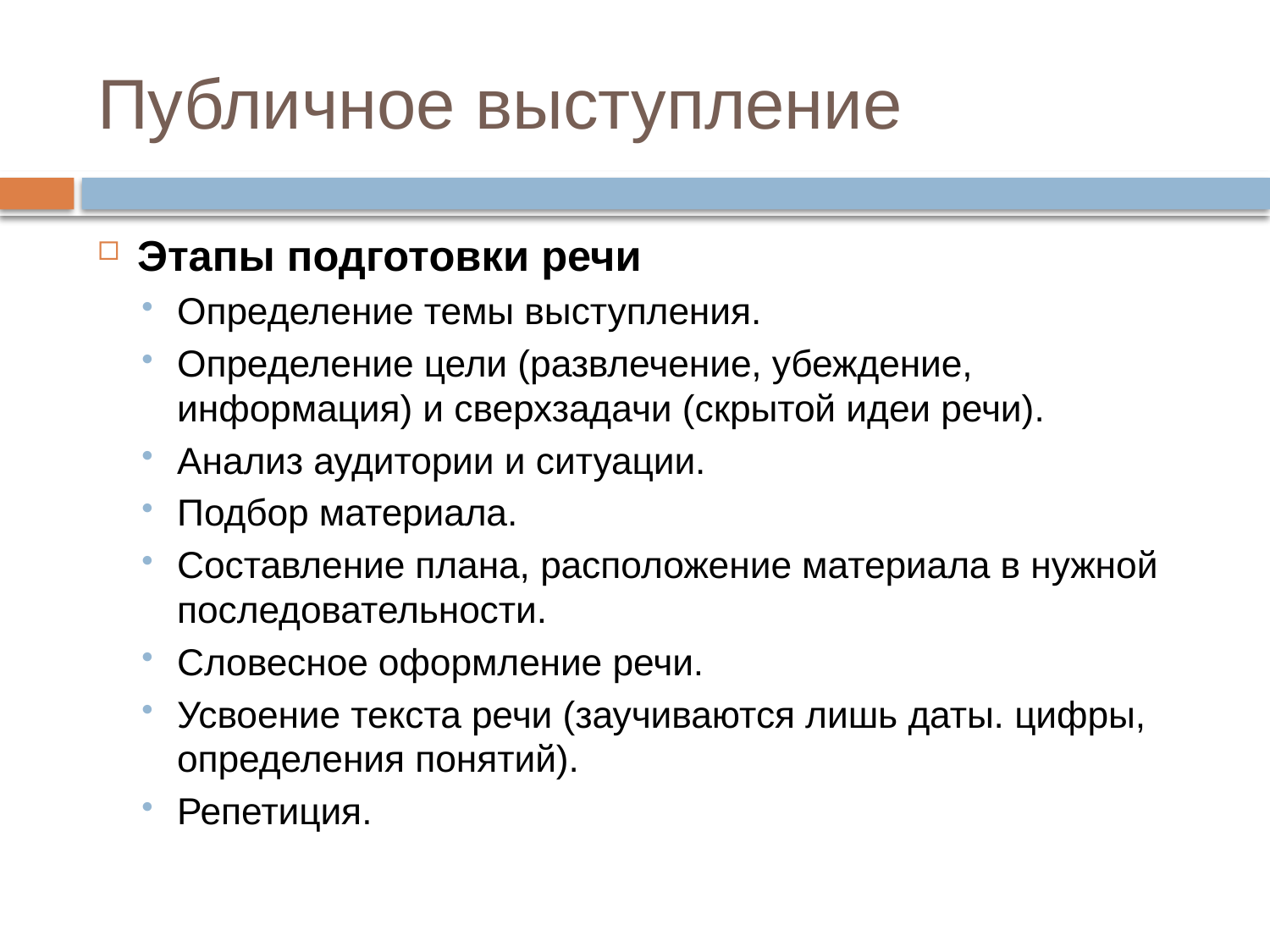

# Публичное выступление
Этапы подготовки речи
Определение темы выступления.
Определение цели (развлечение, убеждение, информация) и сверхзадачи (скрытой идеи речи).
Анализ аудитории и ситуации.
Подбор материала.
Составление плана, расположение материала в нужной последовательности.
Словесное оформление речи.
Усвоение текста речи (заучиваются лишь даты. цифры, определения понятий).
Репетиция.